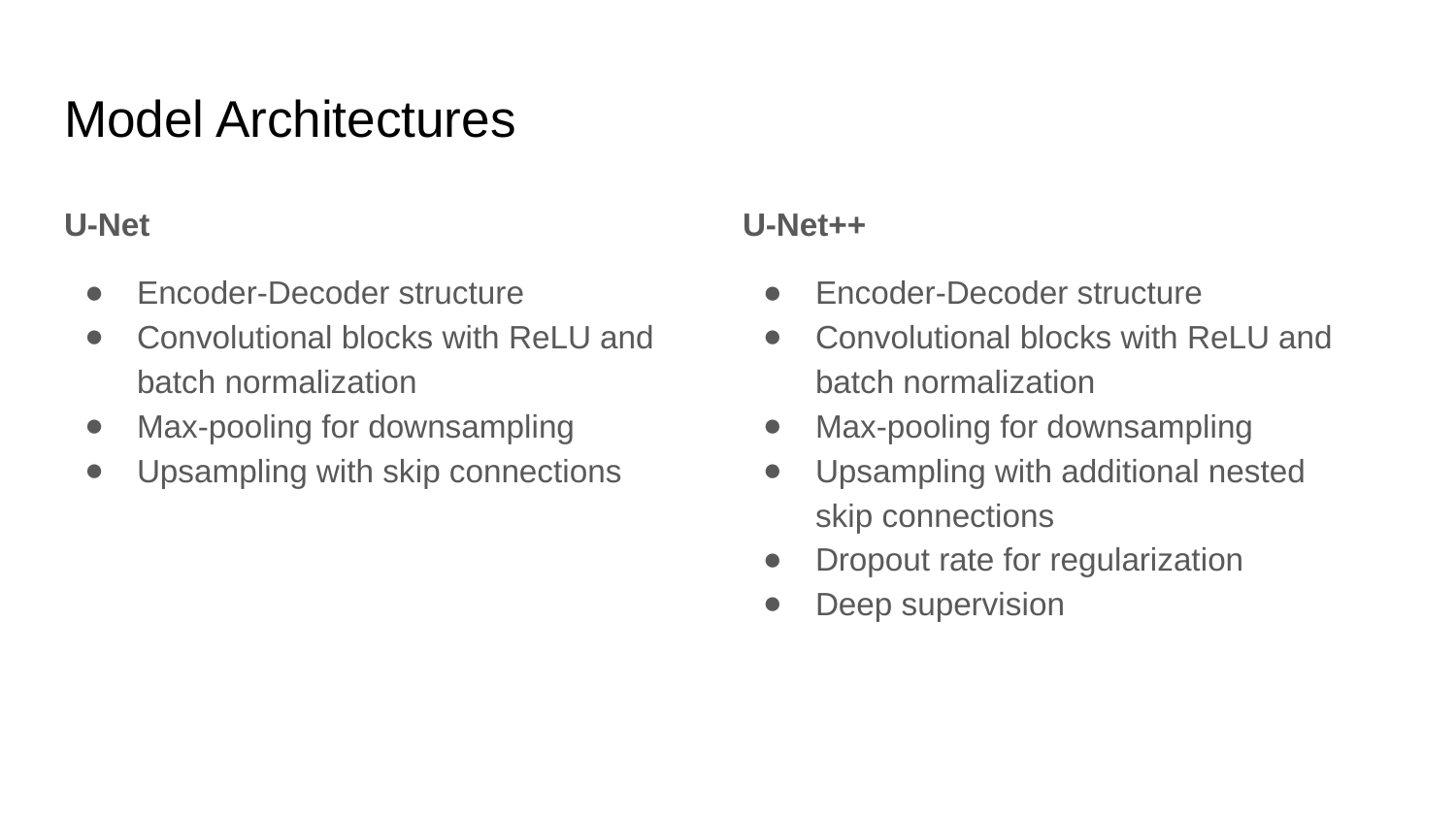

# Model Architectures
U-Net
Encoder-Decoder structure
Convolutional blocks with ReLU and batch normalization
Max-pooling for downsampling
Upsampling with skip connections
U-Net++
Encoder-Decoder structure
Convolutional blocks with ReLU and batch normalization
Max-pooling for downsampling
Upsampling with additional nested skip connections
Dropout rate for regularization
Deep supervision